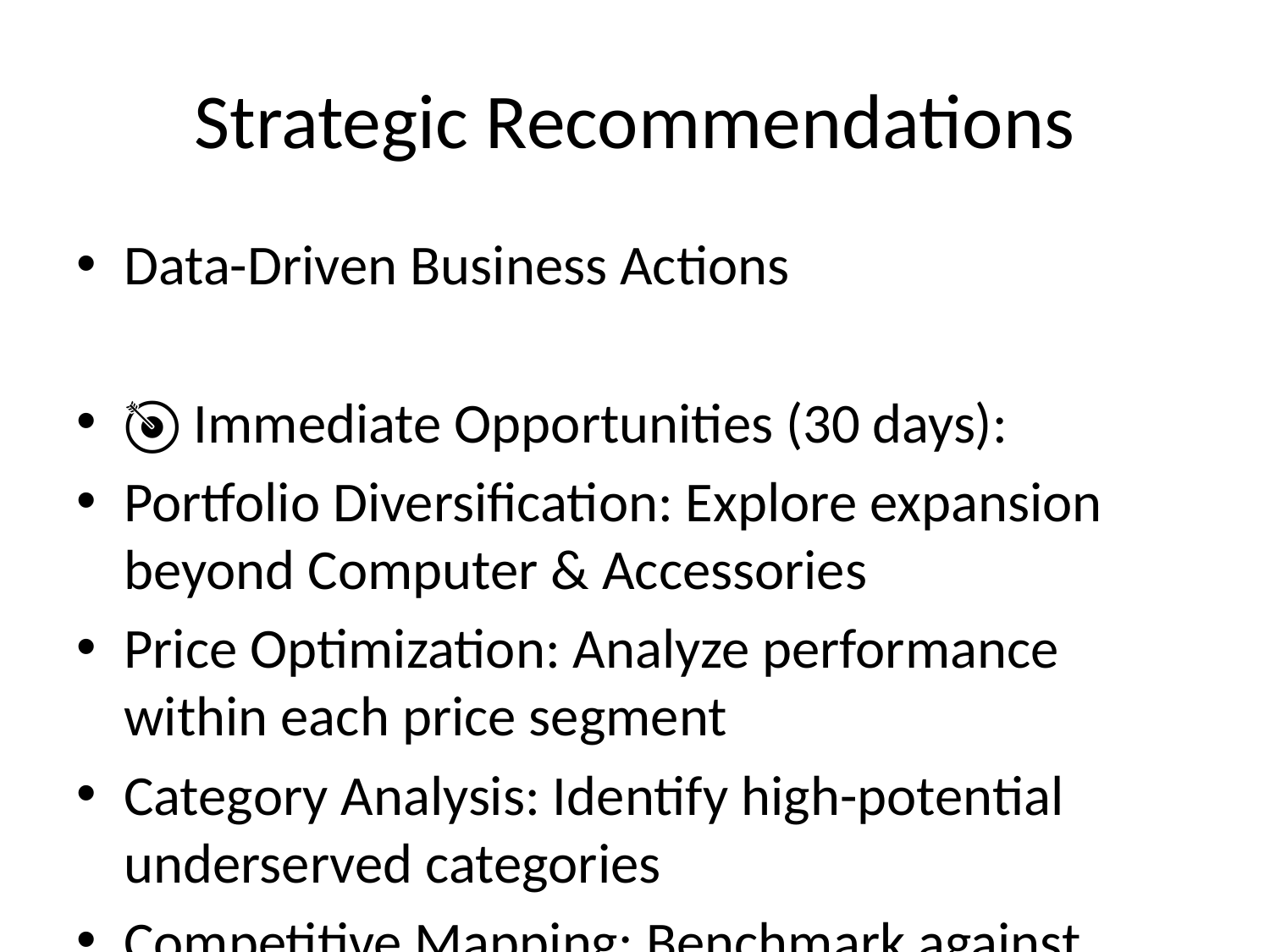

# Strategic Recommendations
Data-Driven Business Actions

🎯 Immediate Opportunities (30 days):
Portfolio Diversification: Explore expansion beyond Computer & Accessories
Price Optimization: Analyze performance within each price segment
Category Analysis: Identify high-potential underserved categories
Competitive Mapping: Benchmark against category leaders

📈 Growth Initiatives (90 days):
Market Expansion: Test new product categories based on data insights
Price Strategy Refinement: Optimize pricing within successful segments
Inventory Planning: Align stock levels with category performance data
Customer Segmentation: Develop targeted strategies by price preference